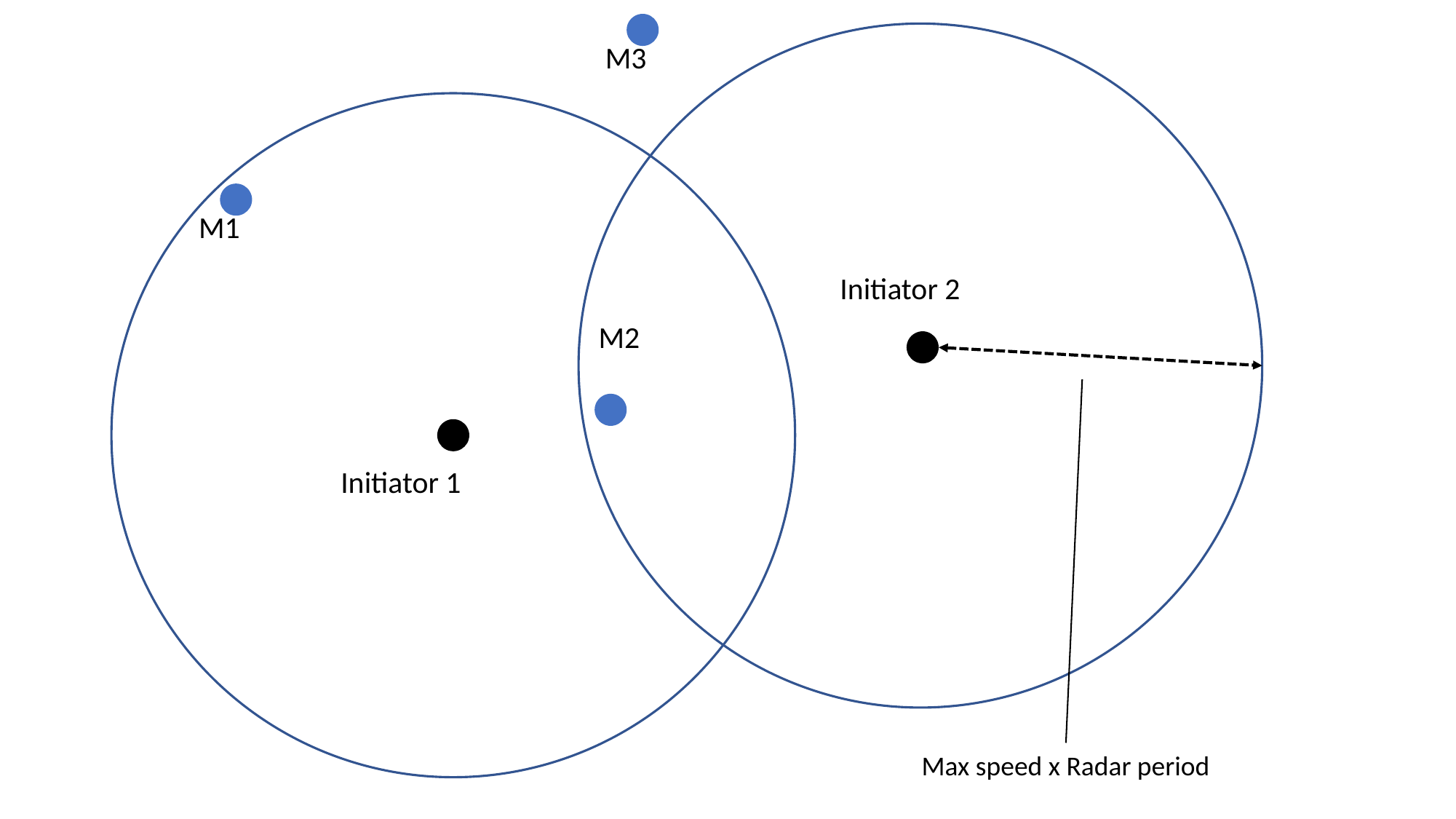

M3

M1
Initiator 2
M2

Initiator 1
Max speed x Radar period